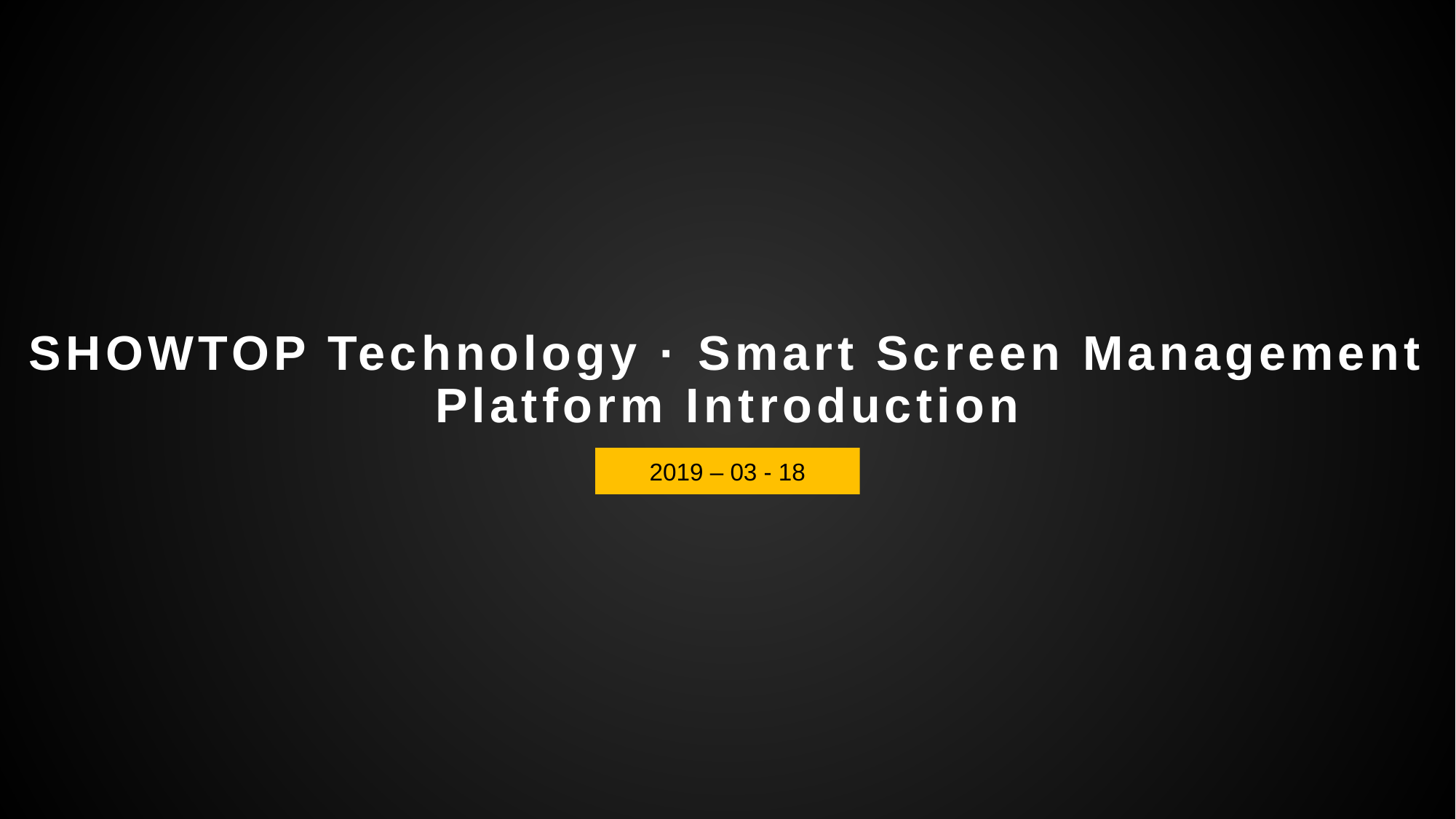

# SHOWTOP Technology · Smart Screen Management Platform Introduction
2019 – 03 - 18